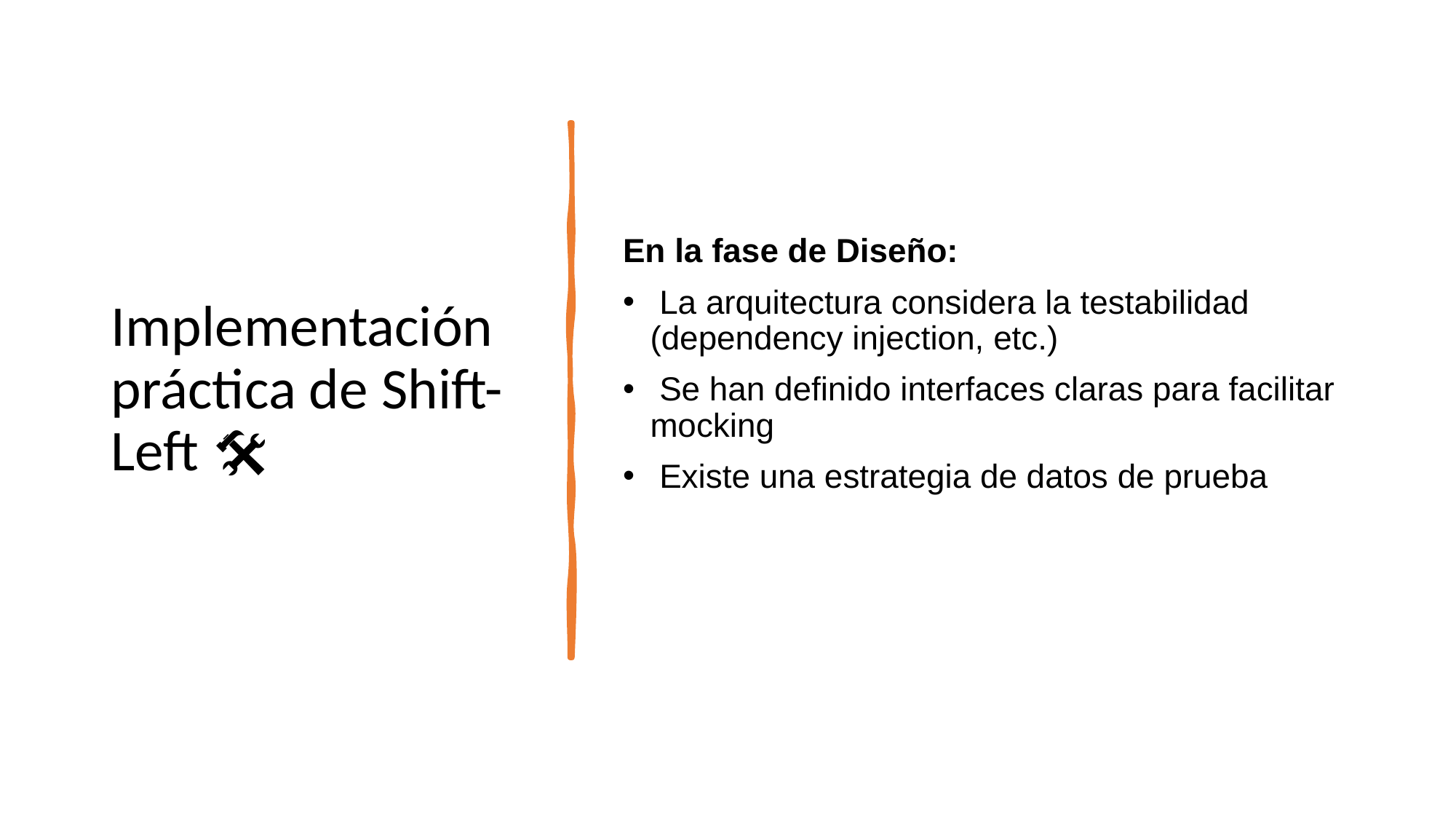

# Implementación práctica de Shift-Left 🛠️
En la fase de Diseño:
 La arquitectura considera la testabilidad (dependency injection, etc.)
 Se han definido interfaces claras para facilitar mocking
 Existe una estrategia de datos de prueba